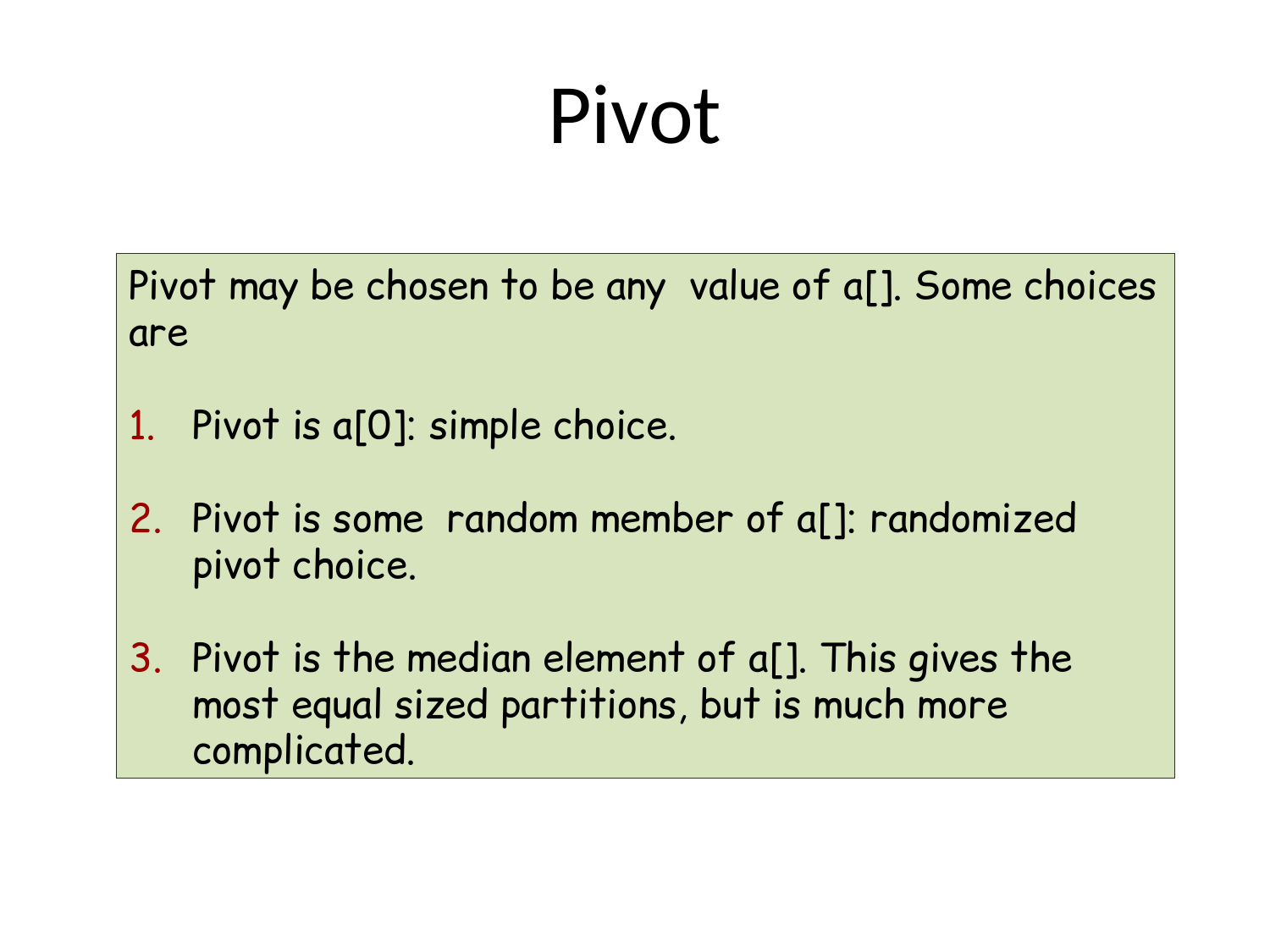

Pivot
Pivot may be chosen to be any  value of a[]. Some choices are

Pivot is a[0]: simple choice.

Pivot is some  random member of a[]: randomized pivot choice.

Pivot is the median element of a[]. This gives the most equal sized partitions, but is much more complicated.